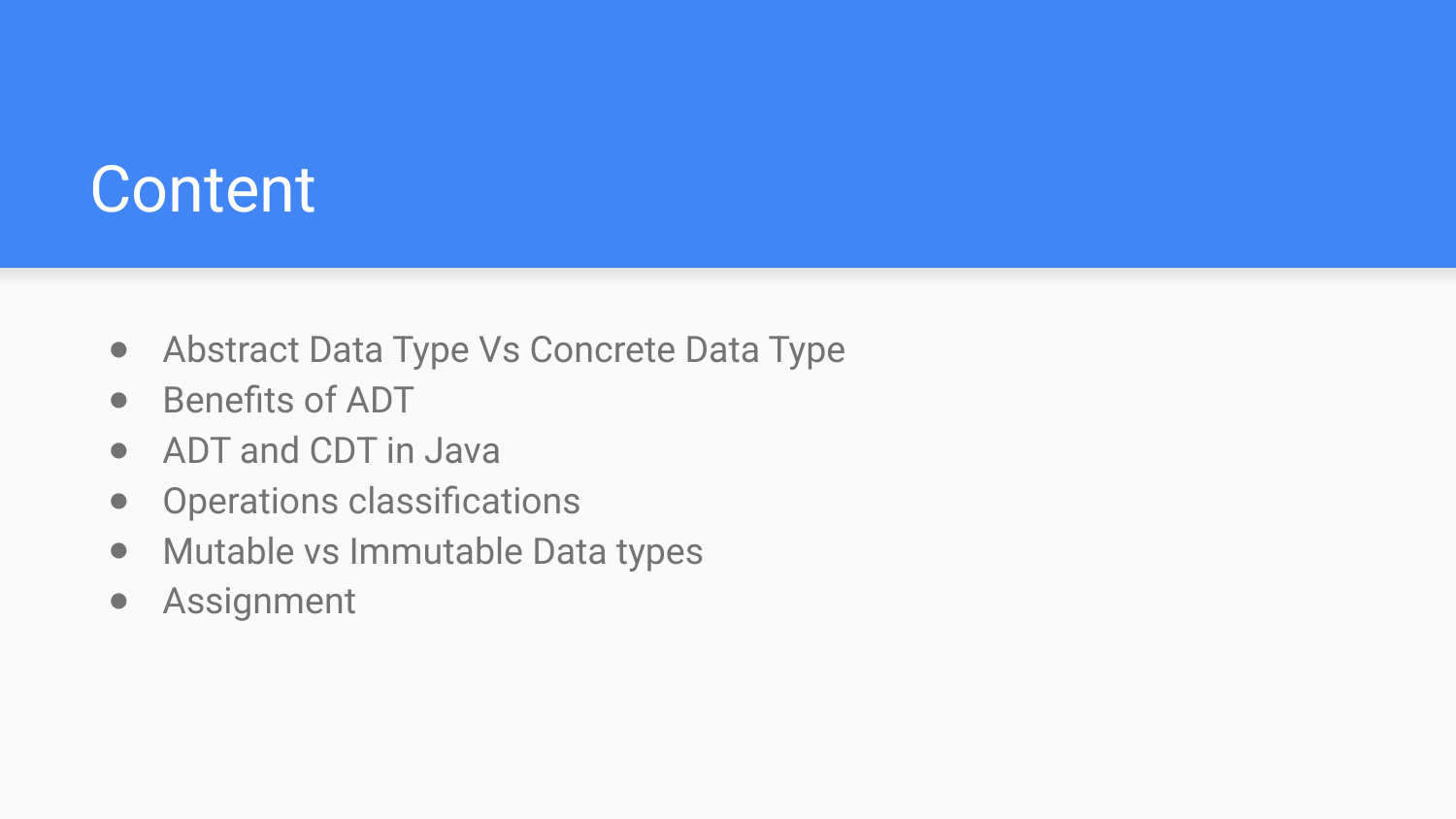

# Content
Abstract Data Type Vs Concrete Data Type
Benefits of ADT
ADT and CDT in Java
Operations classifications
Mutable vs Immutable Data types
Assignment